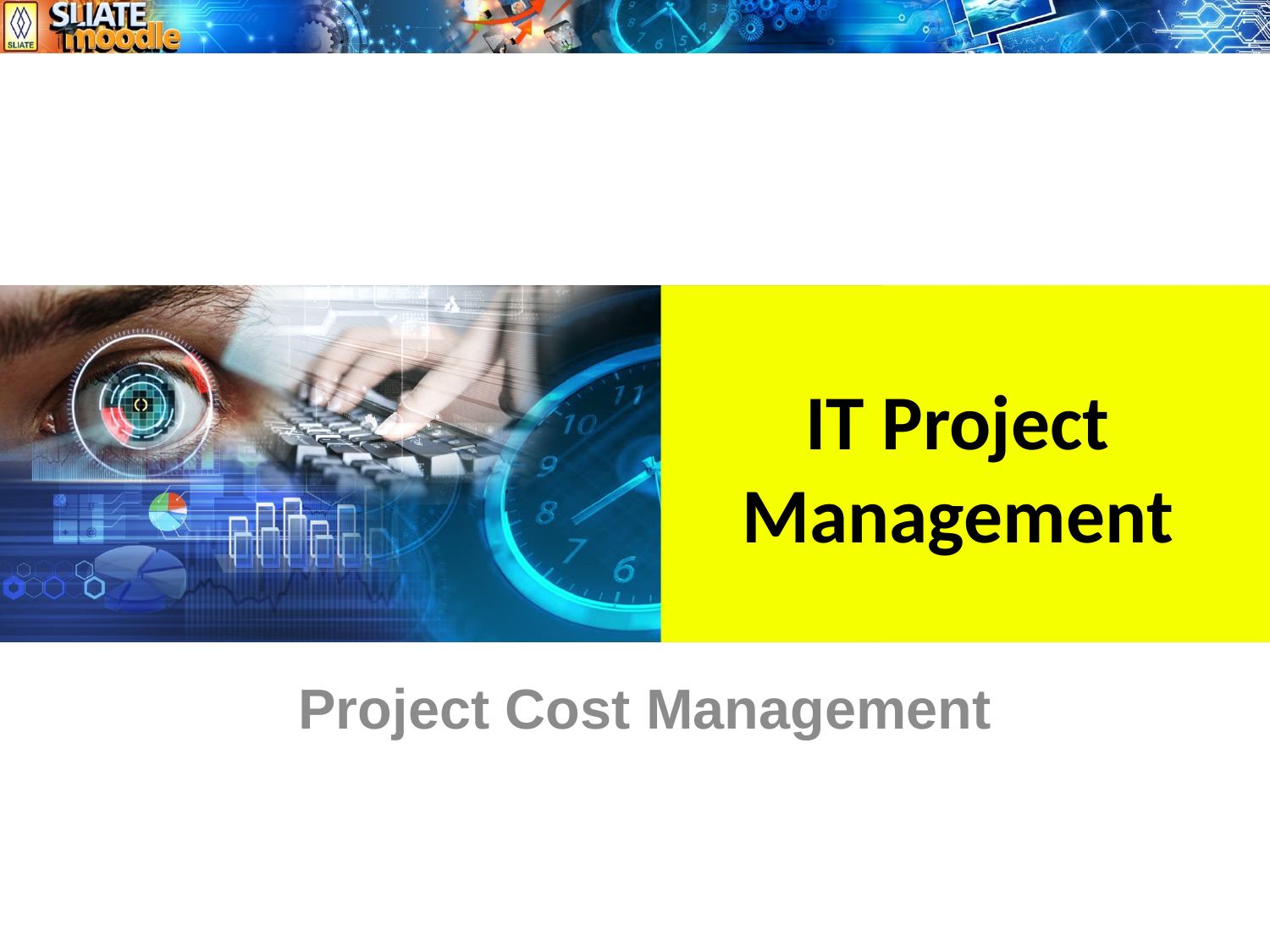

# IT Project Management
Project Cost Management